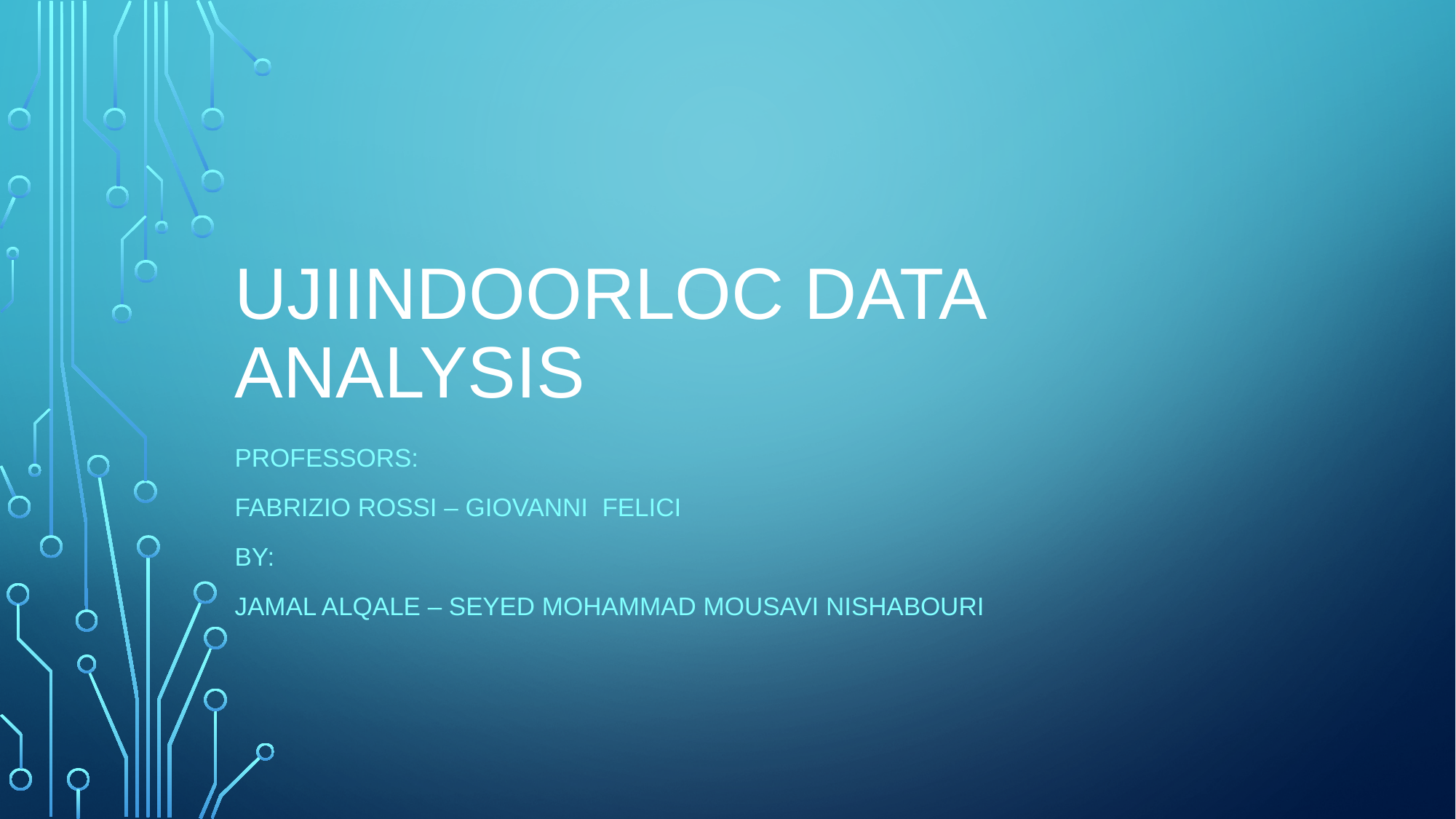

# UJIIndoorLoc Data Analysis
Professors:
Fabrizio Rossi – Giovanni  felici
By:
Jamal Alqale – seyed mohammad mousavi nishabouri